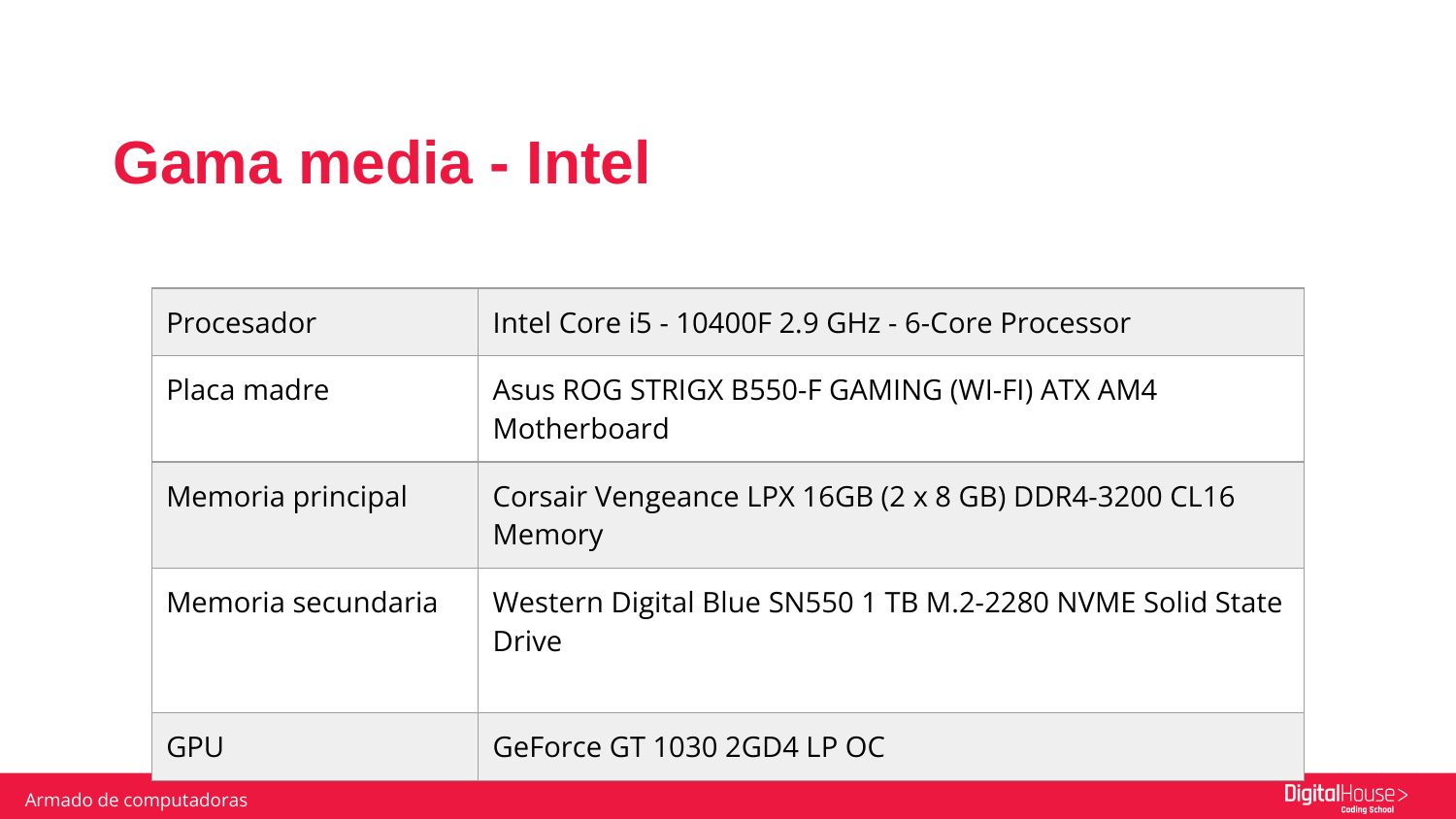

Gama media - Intel

| Procesador | Intel Core i5 - 10400F 2.9 GHz - 6-Core Processor |
| --- | --- |
| Placa madre | Asus ROG STRIGX B550-F GAMING (WI-FI) ATX AM4 Motherboard |
| Memoria principal | Corsair Vengeance LPX 16GB (2 x 8 GB) DDR4-3200 CL16 Memory |
| Memoria secundaria | Western Digital Blue SN550 1 TB M.2-2280 NVME Solid State Drive |
| GPU | GeForce GT 1030 2GD4 LP OC |